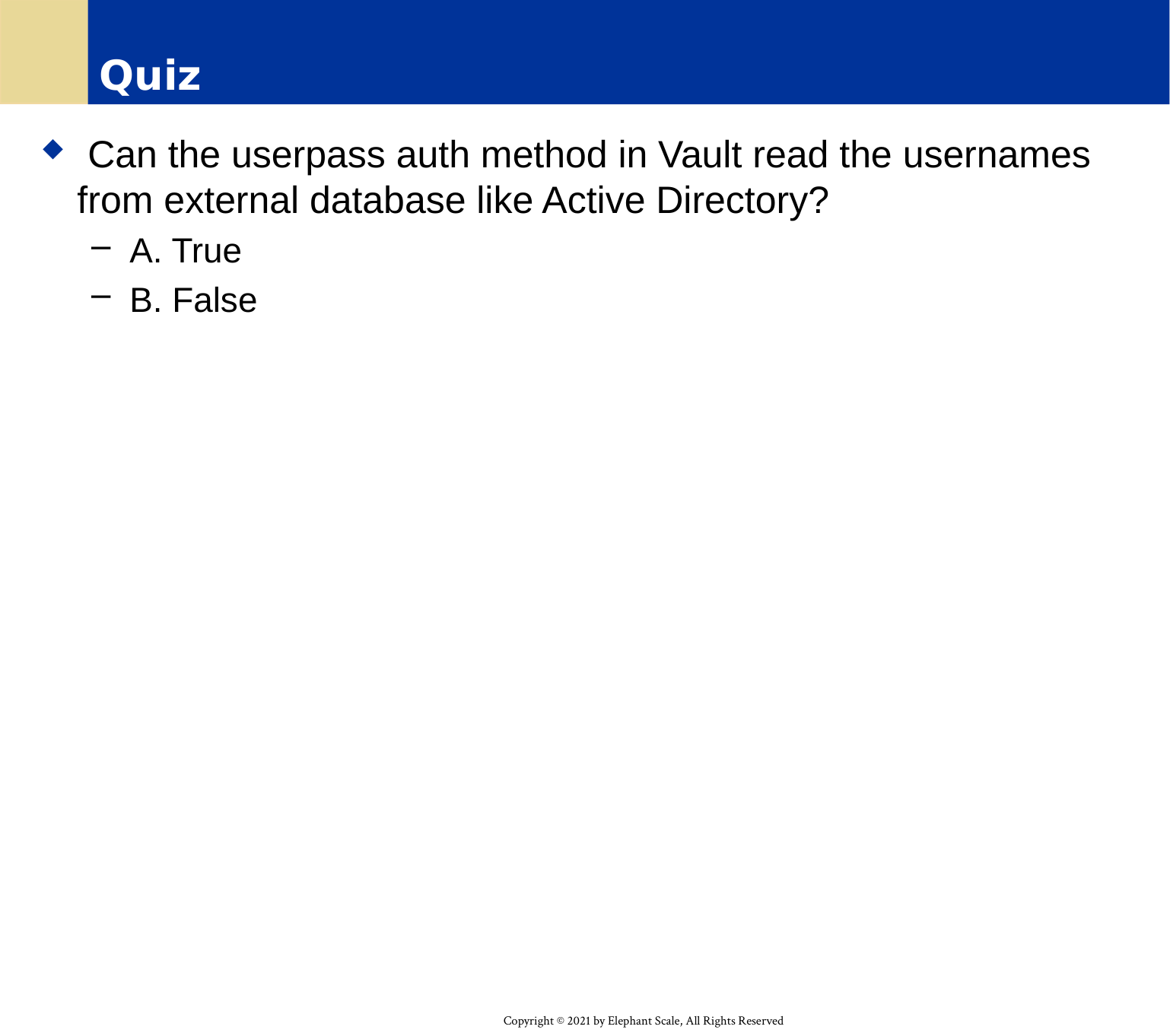

# Quiz
 Can the userpass auth method in Vault read the usernames from external database like Active Directory?
 A. True
 B. False
Copyright © 2021 by Elephant Scale, All Rights Reserved